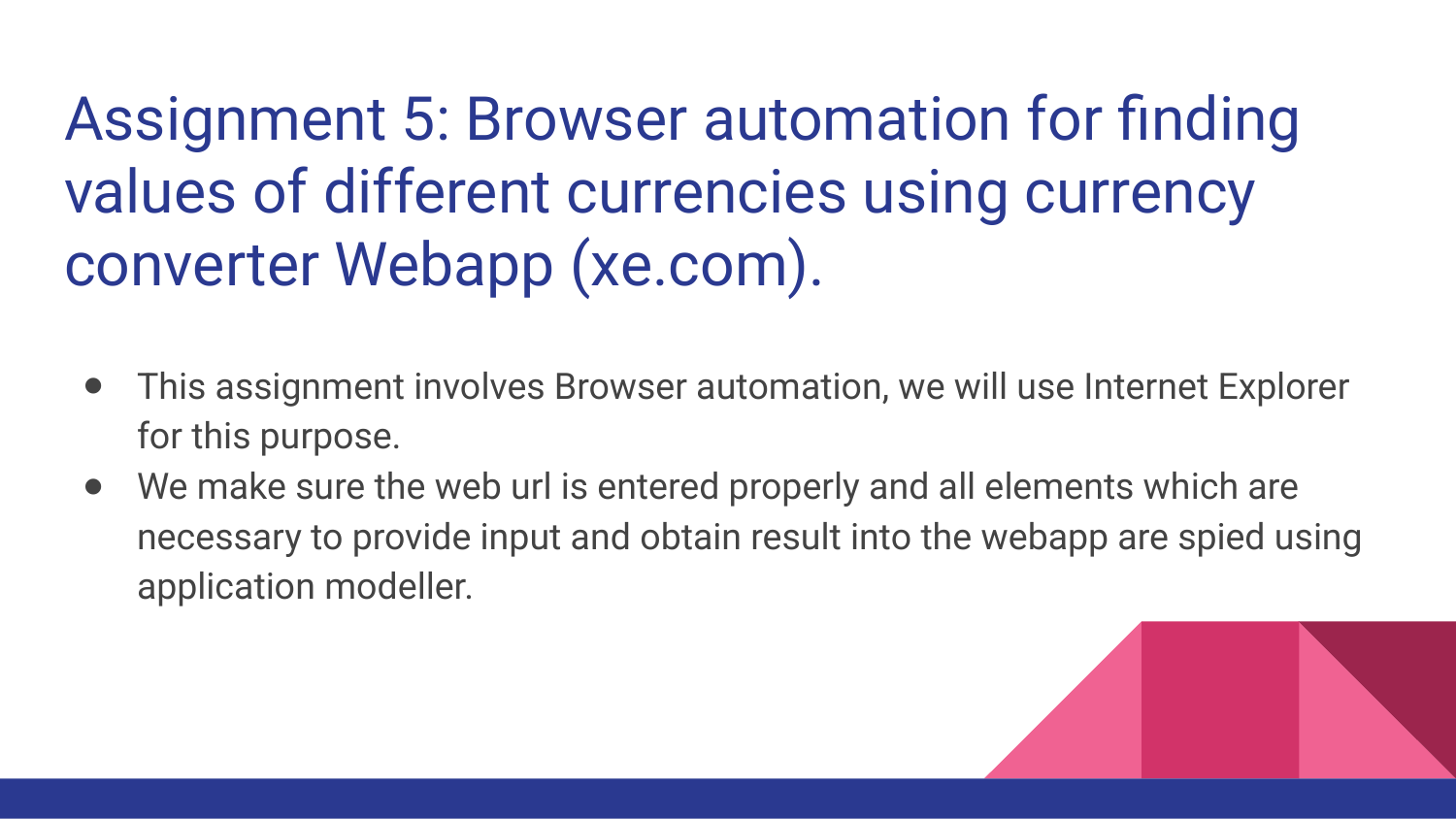

# Assignment 5: Browser automation for finding values of different currencies using currency converter Webapp (xe.com).
This assignment involves Browser automation, we will use Internet Explorer for this purpose.
We make sure the web url is entered properly and all elements which are necessary to provide input and obtain result into the webapp are spied using application modeller.